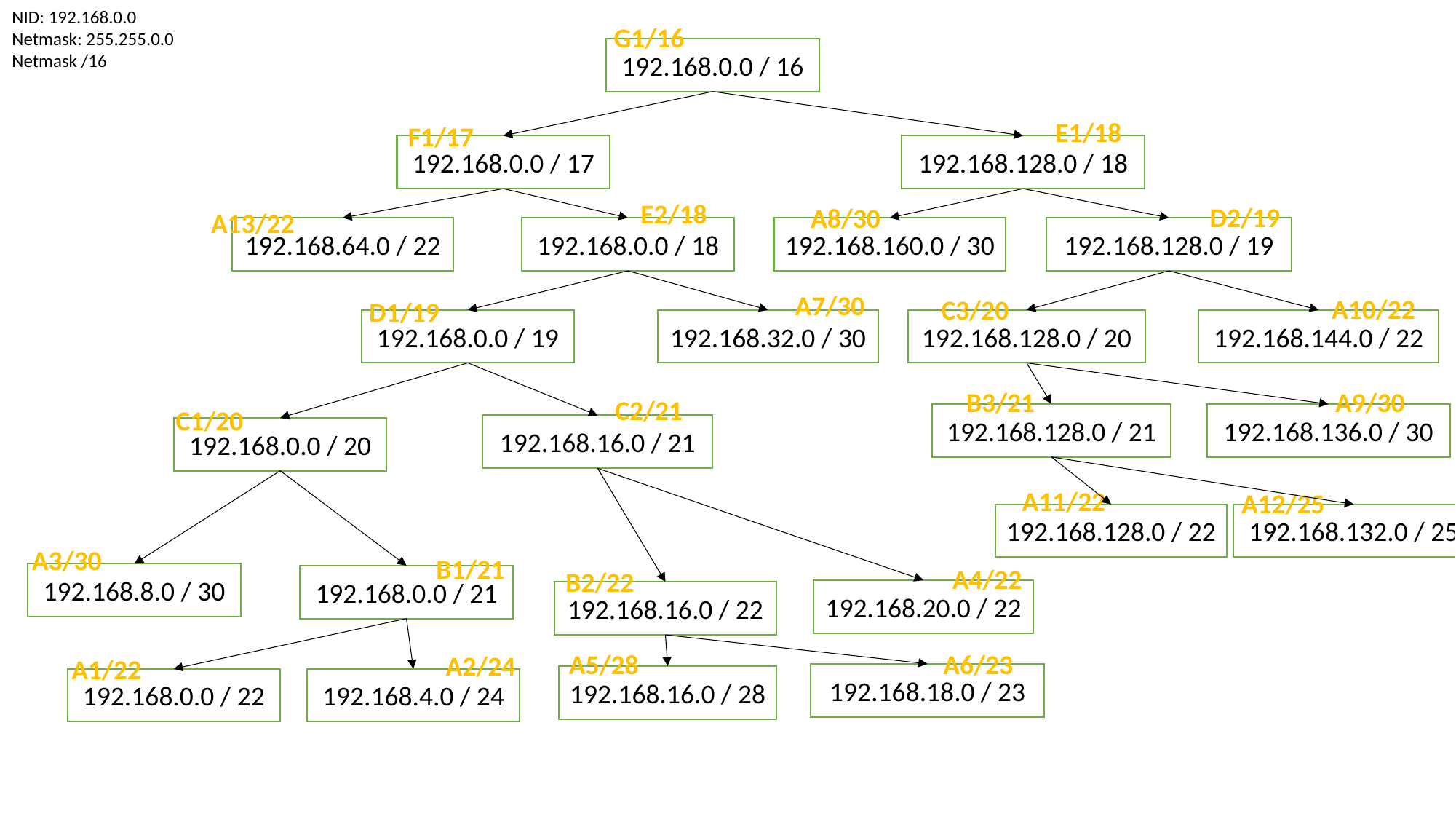

NID: 192.168.0.0
Netmask: 255.255.0.0
Netmask /16
G1/16
192.168.0.0 / 16
E1/18
F1/17
192.168.0.0 / 17
192.168.128.0 / 18
E2/18
D2/19
A8/30
A13/22
192.168.64.0 / 22
192.168.0.0 / 18
192.168.160.0 / 30
192.168.128.0 / 19
A7/30
A10/22
C3/20
D1/19
192.168.0.0 / 19
192.168.32.0 / 30
192.168.128.0 / 20
192.168.144.0 / 22
B3/21
A9/30
C2/21
C1/20
192.168.128.0 / 21
192.168.136.0 / 30
192.168.16.0 / 21
192.168.0.0 / 20
A11/22
A12/25
192.168.128.0 / 22
192.168.132.0 / 25
A3/30
B1/21
A4/22
B2/22
192.168.8.0 / 30
192.168.0.0 / 21
192.168.20.0 / 22
192.168.16.0 / 22
A5/28
A6/23
A2/24
A1/22
192.168.18.0 / 23
192.168.16.0 / 28
192.168.0.0 / 22
192.168.4.0 / 24